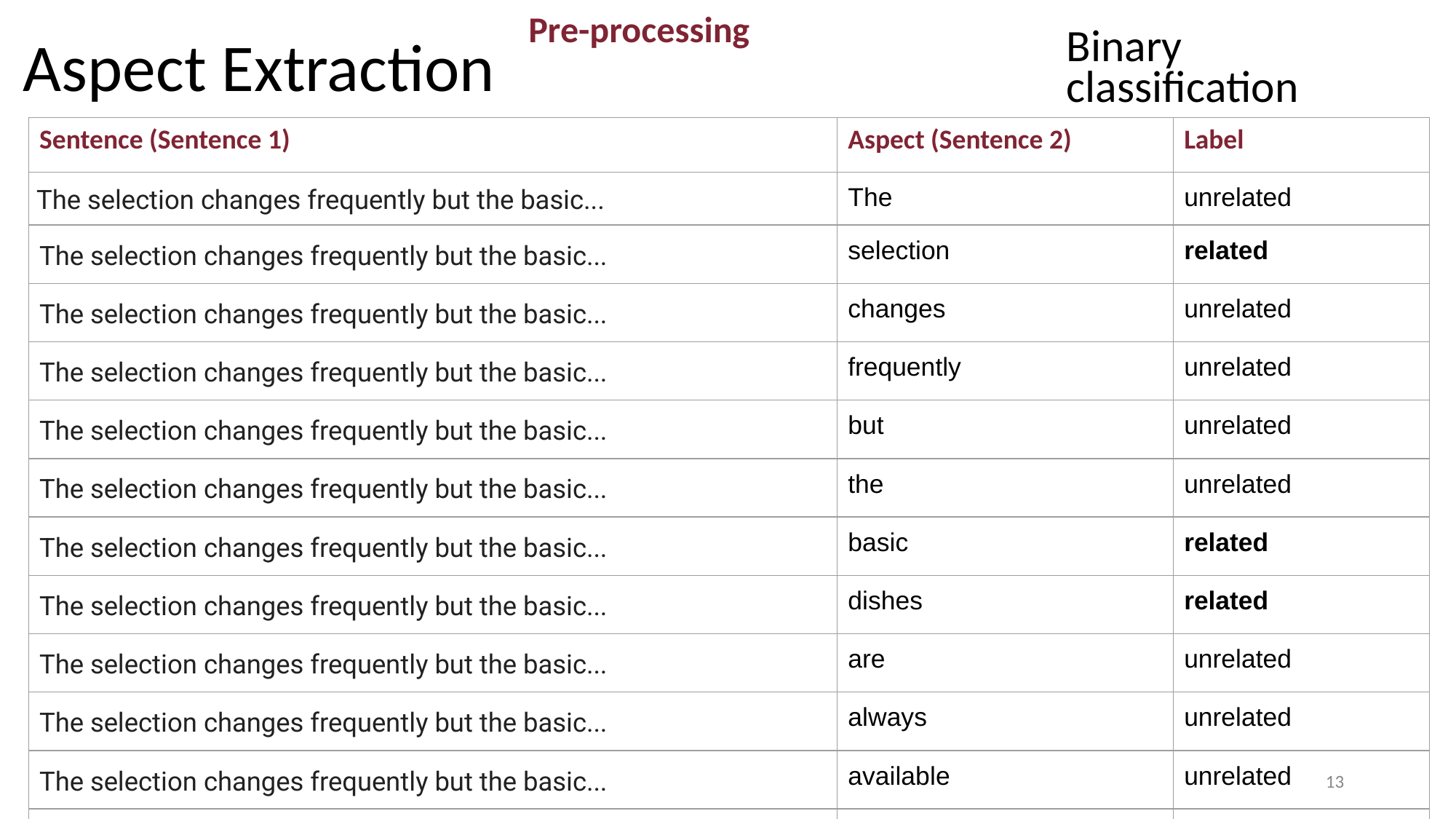

Pre-processing
Aspect Extraction
Binary classification
| Sentence (Sentence 1) | Aspect (Sentence 2) | Label |
| --- | --- | --- |
| The selection changes frequently but the basic... | The | unrelated |
| The selection changes frequently but the basic... | selection | related |
| The selection changes frequently but the basic... | changes | unrelated |
| The selection changes frequently but the basic... | frequently | unrelated |
| The selection changes frequently but the basic... | but | unrelated |
| The selection changes frequently but the basic... | the | unrelated |
| The selection changes frequently but the basic... | basic | related |
| The selection changes frequently but the basic... | dishes | related |
| The selection changes frequently but the basic... | are | unrelated |
| The selection changes frequently but the basic... | always | unrelated |
| The selection changes frequently but the basic... | available | unrelated |
| The selection changes frequently but the basic... | . | unrelated |
13